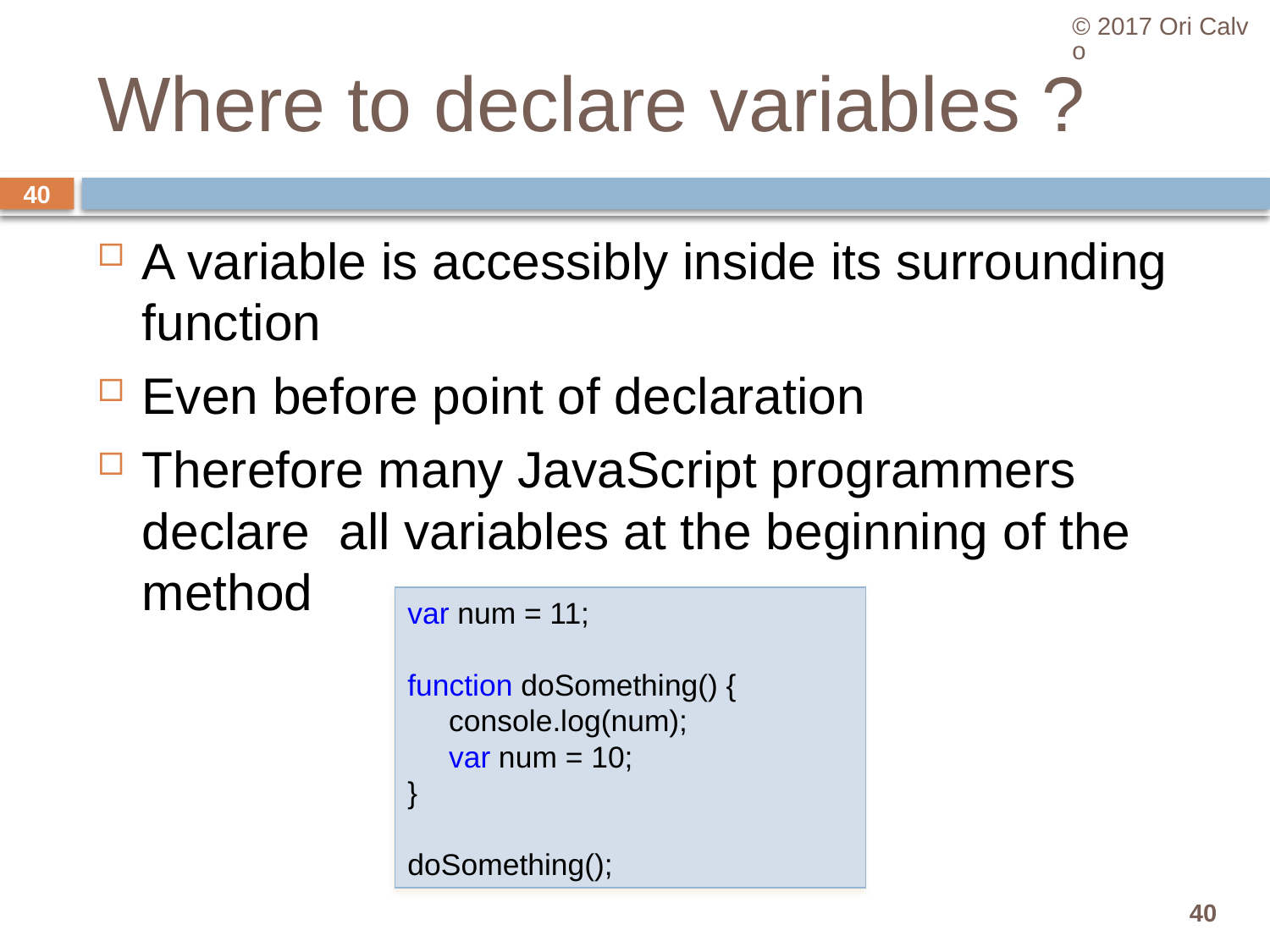

© 2017 Ori Calvo
# Where to declare variables ?
40
A variable is accessibly inside its surrounding function
Even before point of declaration
Therefore many JavaScript programmers declare  all variables at the beginning of the method
var num = 11;

function doSomething() {
     console.log(num);
     var num = 10;
}

doSomething();